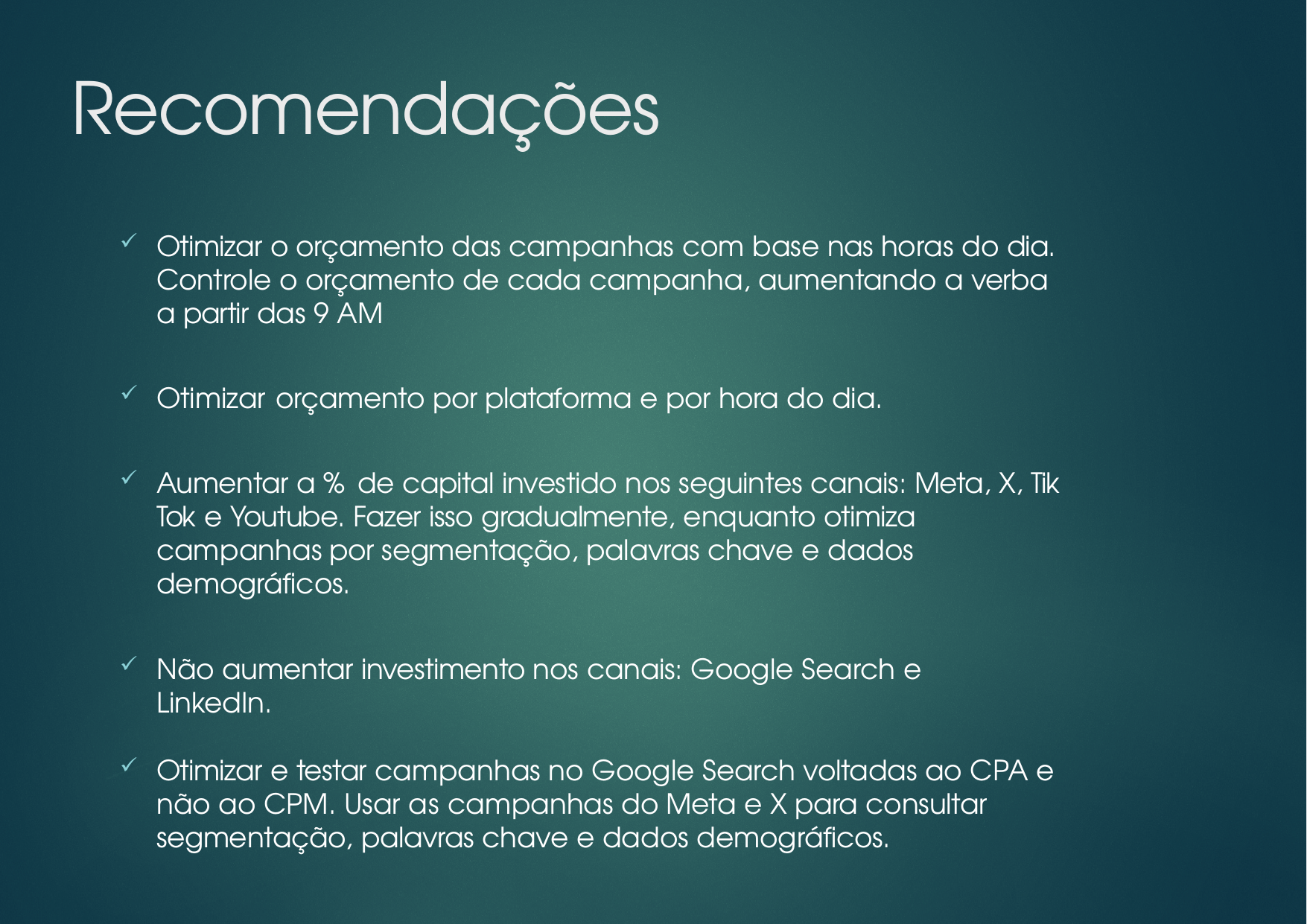

# Recomendações
Otimizar o orçamento das campanhas com base nas horas do dia. Controle o orçamento de cada campanha, aumentando a verba a partir das 9 AM

Otimizar orçamento por plataforma e por hora do dia.

Aumentar a % de capital investido nos seguintes canais: Meta, X, Tik Tok e Youtube. Fazer isso gradualmente, enquanto otimiza campanhas por segmentação, palavras chave e dados demográficos.

Não aumentar investimento nos canais: Google Search e LinkedIn.

Otimizar e testar campanhas no Google Search voltadas ao CPA e não ao CPM. Usar as campanhas do Meta e X para consultar segmentação, palavras chave e dados demográficos.